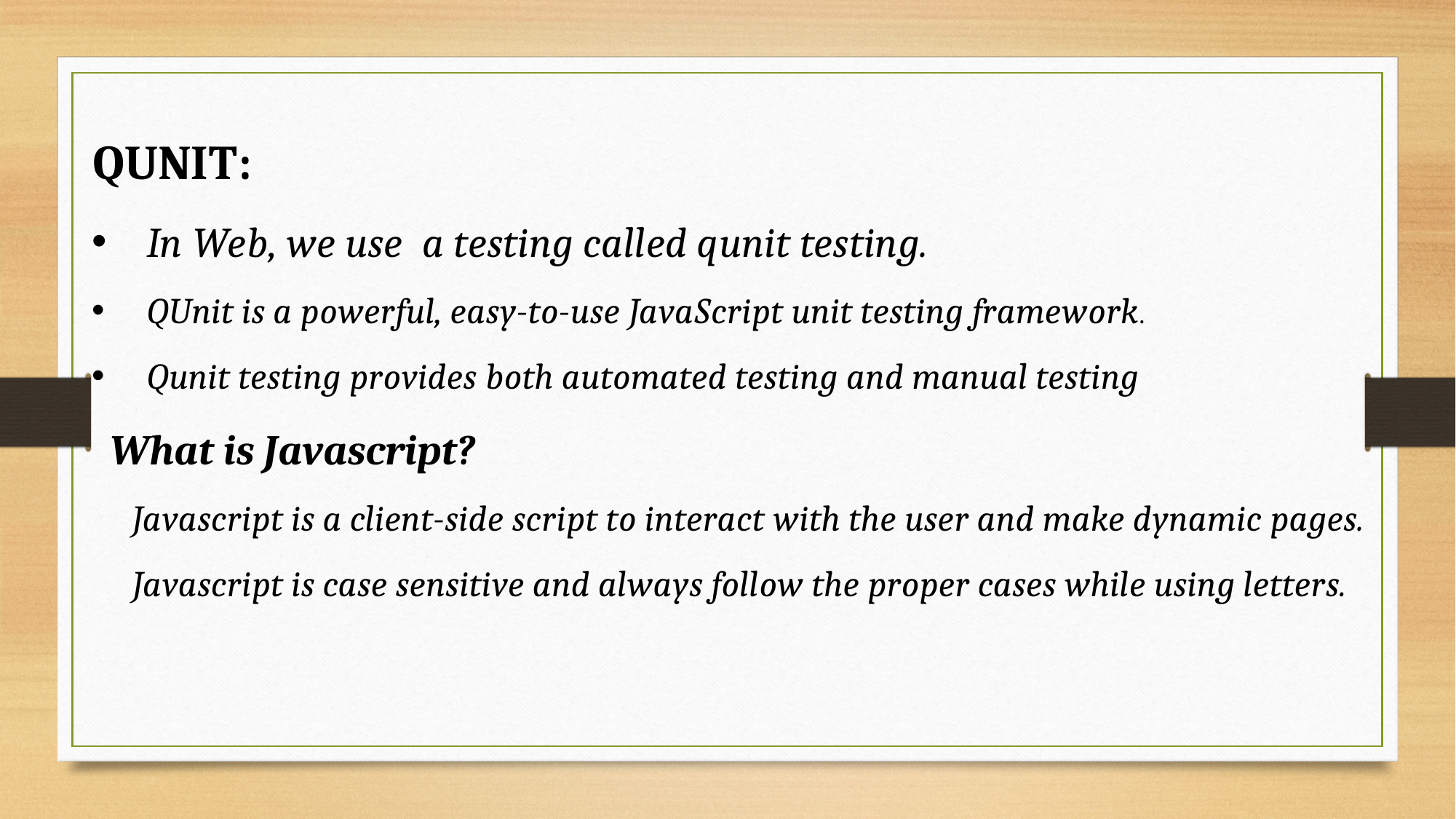

QUNIT:
In Web, we use  a testing called qunit testing.
QUnit is a powerful, easy-to-use JavaScript unit testing framework.
Qunit testing provides both automated testing and manual testing
  What is Javascript?
     Javascript is a client-side script to interact with the user and make dynamic pages.
     Javascript is case sensitive and always follow the proper cases while using letters.